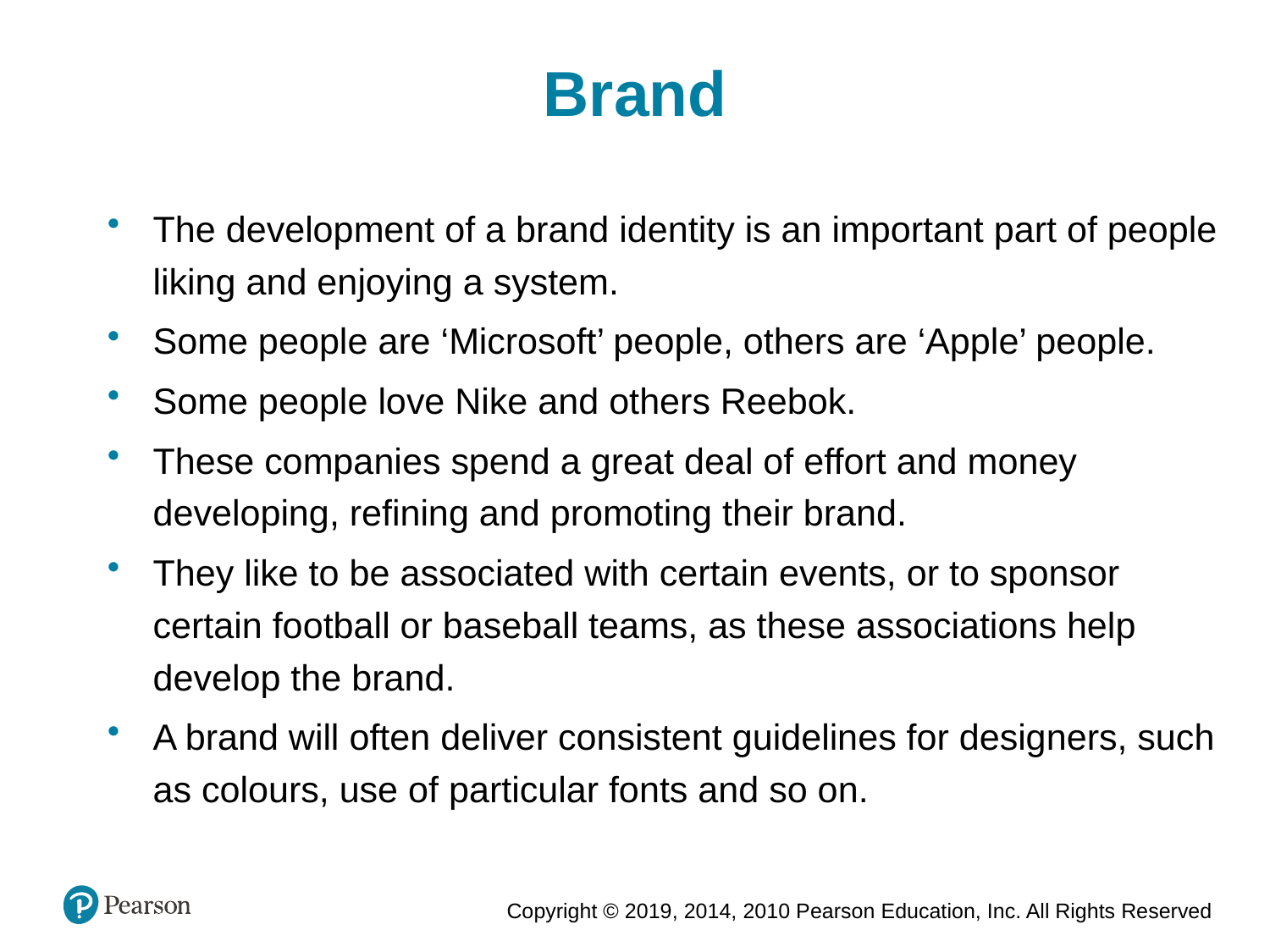

Brand
The development of a brand identity is an important part of people liking and enjoying a system.
Some people are ‘Microsoft’ people, others are ‘Apple’ people.
Some people love Nike and others Reebok.
These companies spend a great deal of effort and money developing, refining and promoting their brand.
They like to be associated with certain events, or to sponsor certain football or baseball teams, as these associations help develop the brand.
A brand will often deliver consistent guidelines for designers, such as colours, use of particular fonts and so on.